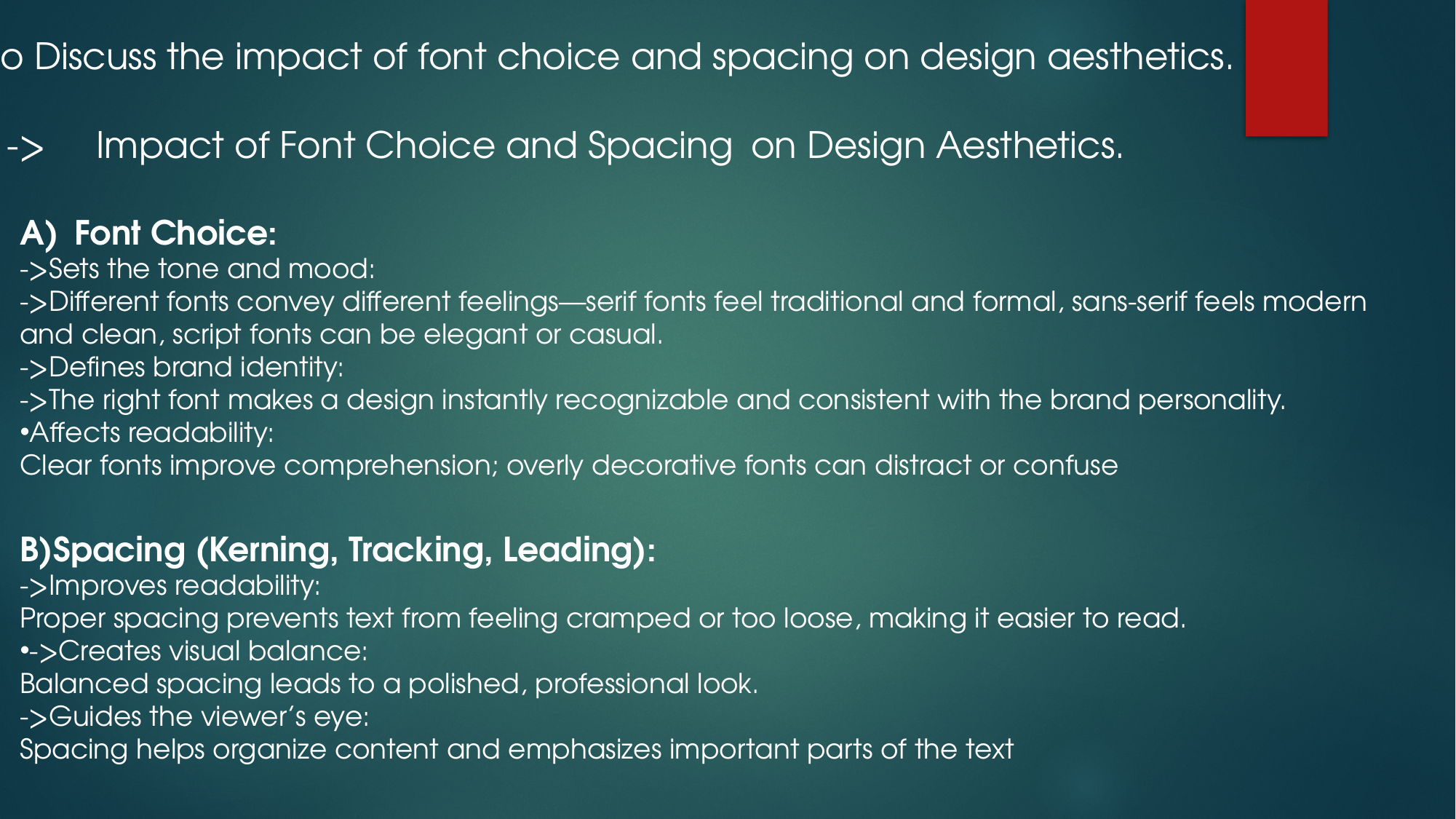

o Discuss the impact of font choice and spacing on design aesthetics.
  ->	Impact of Font Choice and Spacing 	on Design Aesthetics.
Font Choice:
->Sets the tone and mood:
->Different fonts convey different feelings—serif fonts feel traditional and formal, sans-serif feels modern and clean, script fonts can be elegant or casual.
->Defines brand identity:
->The right font makes a design instantly recognizable and consistent with the brand personality.
Affects readability:
Clear fonts improve comprehension; overly decorative fonts can distract or confuse
B)Spacing (Kerning, Tracking, Leading):
->Improves readability:
Proper spacing prevents text from feeling cramped or too loose, making it easier to read.
->Creates visual balance:
Balanced spacing leads to a polished, professional look.
->Guides the viewer’s eye:
Spacing helps organize content and emphasizes important parts of the text